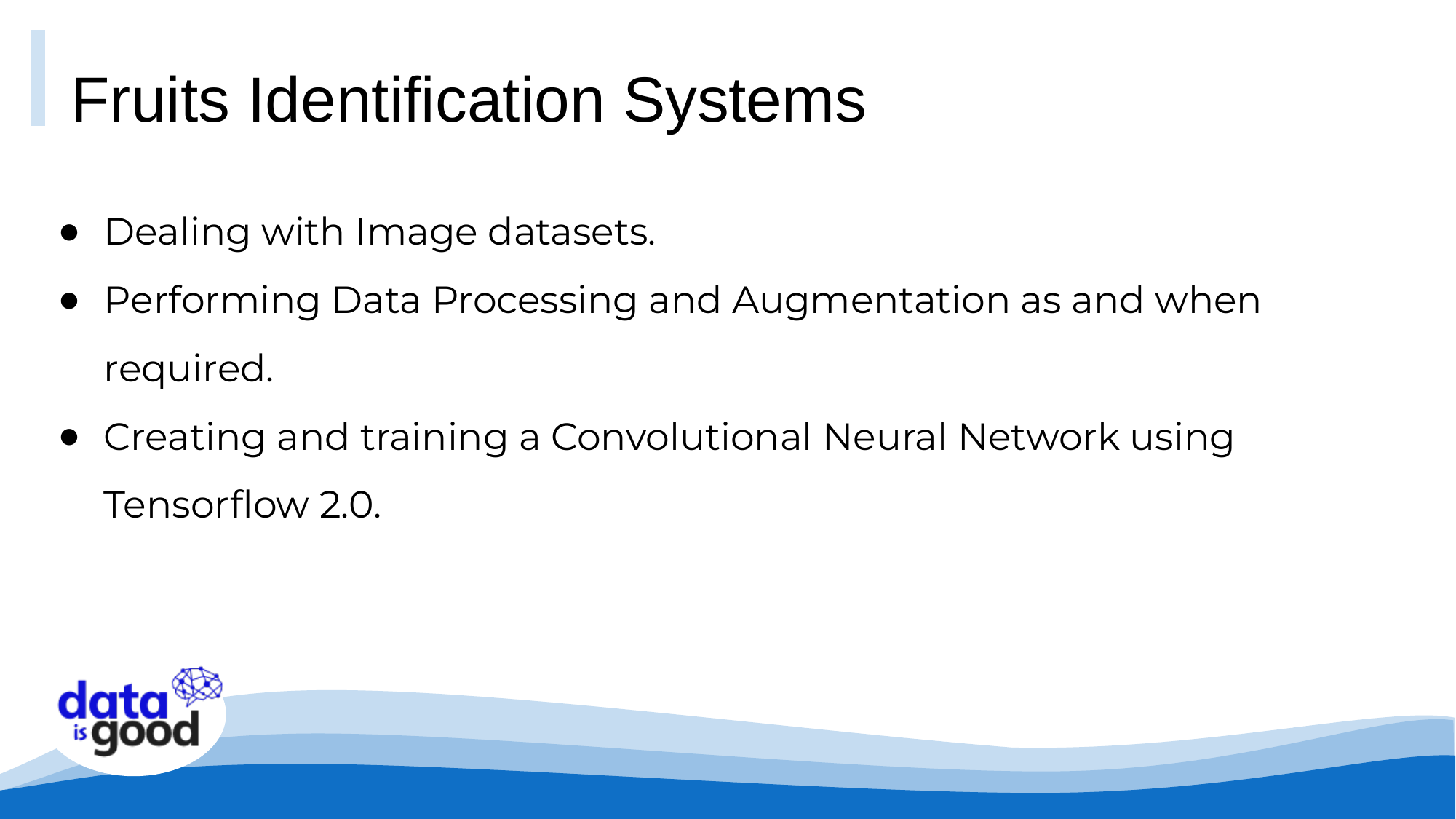

# Fruits Identification Systems
Dealing with Image datasets.
Performing Data Processing and Augmentation as and when required.
Creating and training a Convolutional Neural Network using Tensorflow 2.0.